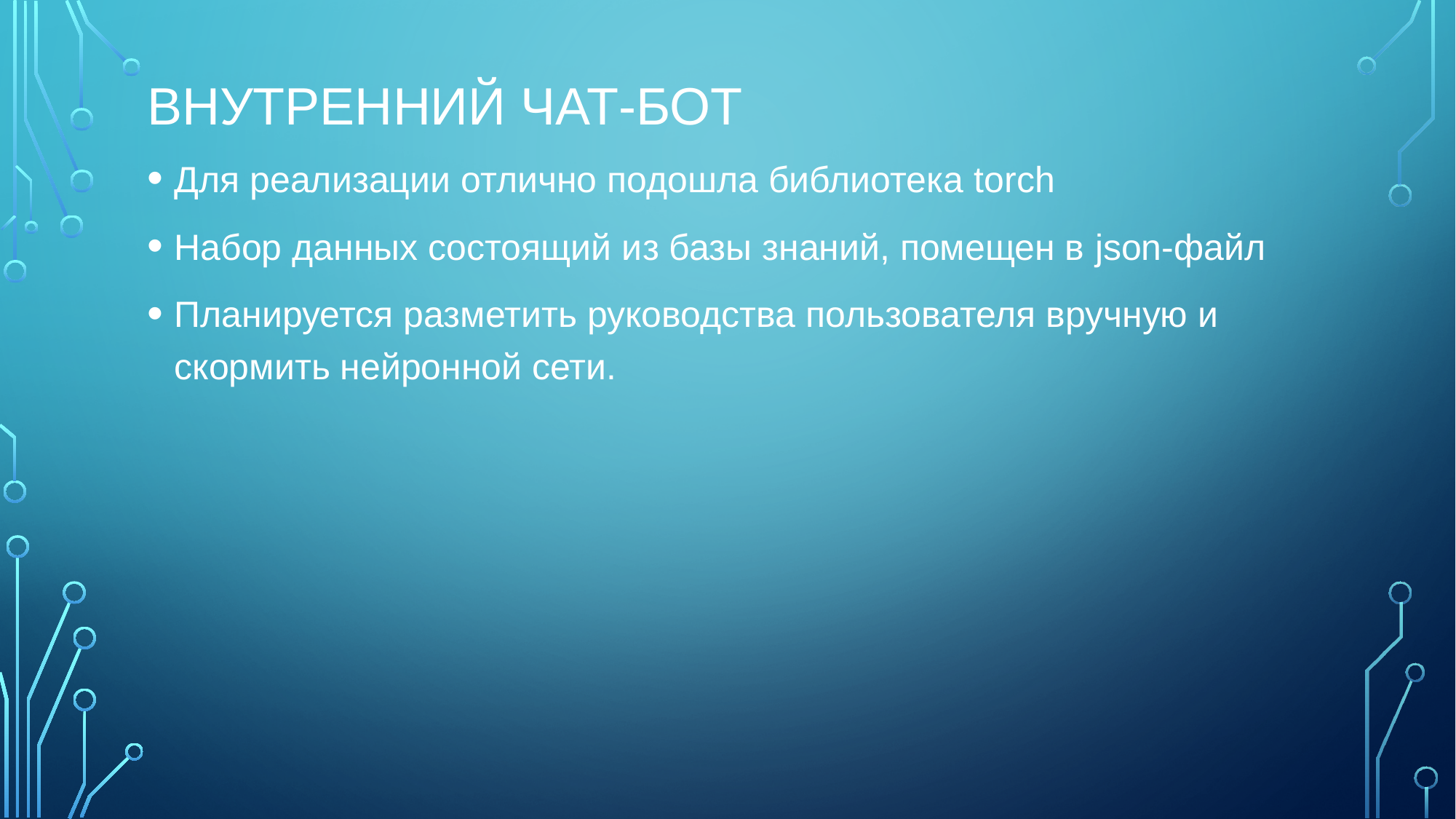

# Внутренний чат-бот
Для реализации отлично подошла библиотека torch
Набор данных состоящий из базы знаний, помещен в json-файл
Планируется разметить руководства пользователя вручную и скормить нейронной сети.